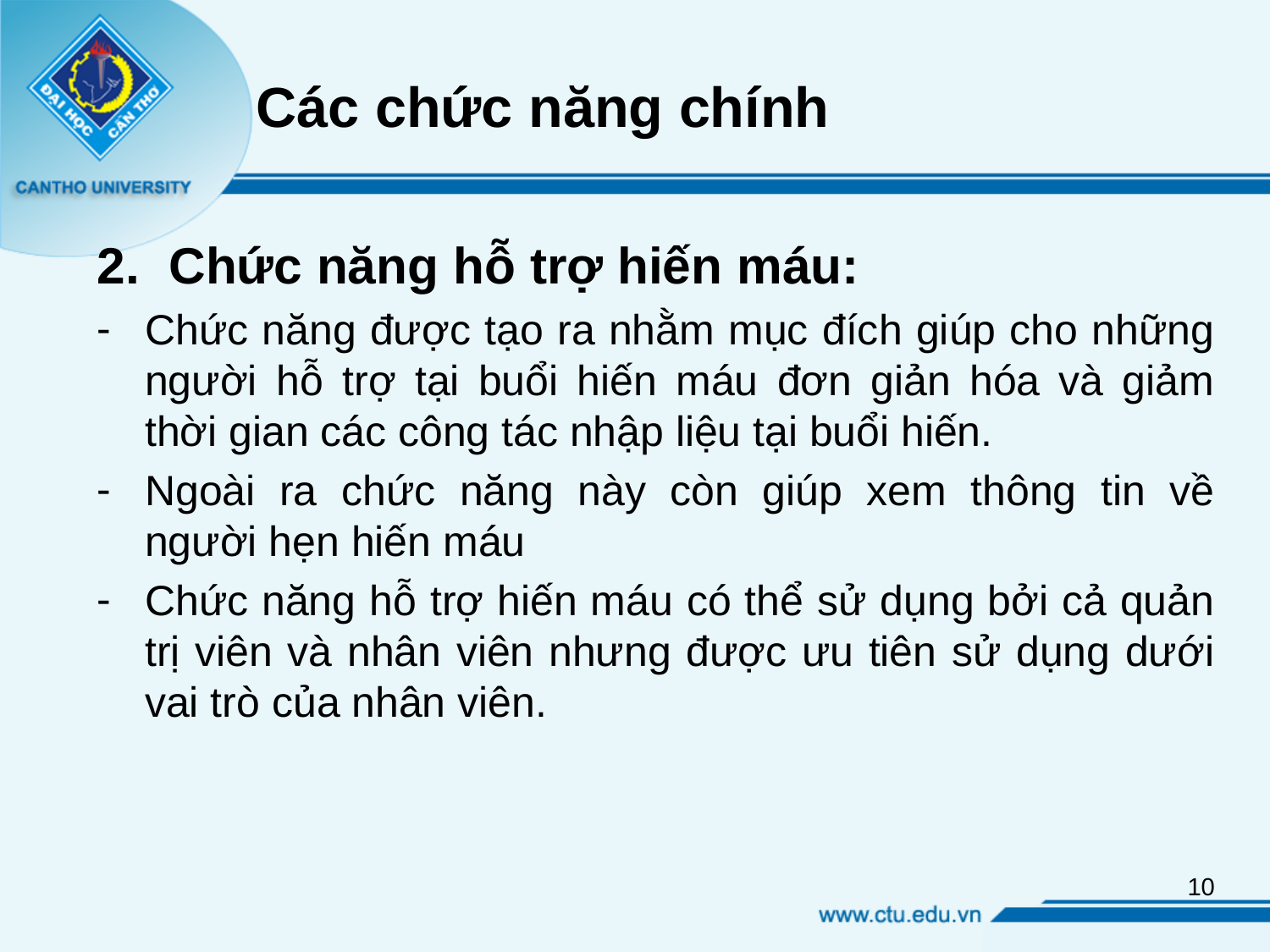

# Các chức năng chính
Chức năng hỗ trợ hiến máu:
Chức năng được tạo ra nhằm mục đích giúp cho những người hỗ trợ tại buổi hiến máu đơn giản hóa và giảm thời gian các công tác nhập liệu tại buổi hiến.
Ngoài ra chức năng này còn giúp xem thông tin về người hẹn hiến máu
Chức năng hỗ trợ hiến máu có thể sử dụng bởi cả quản trị viên và nhân viên nhưng được ưu tiên sử dụng dưới vai trò của nhân viên.

10